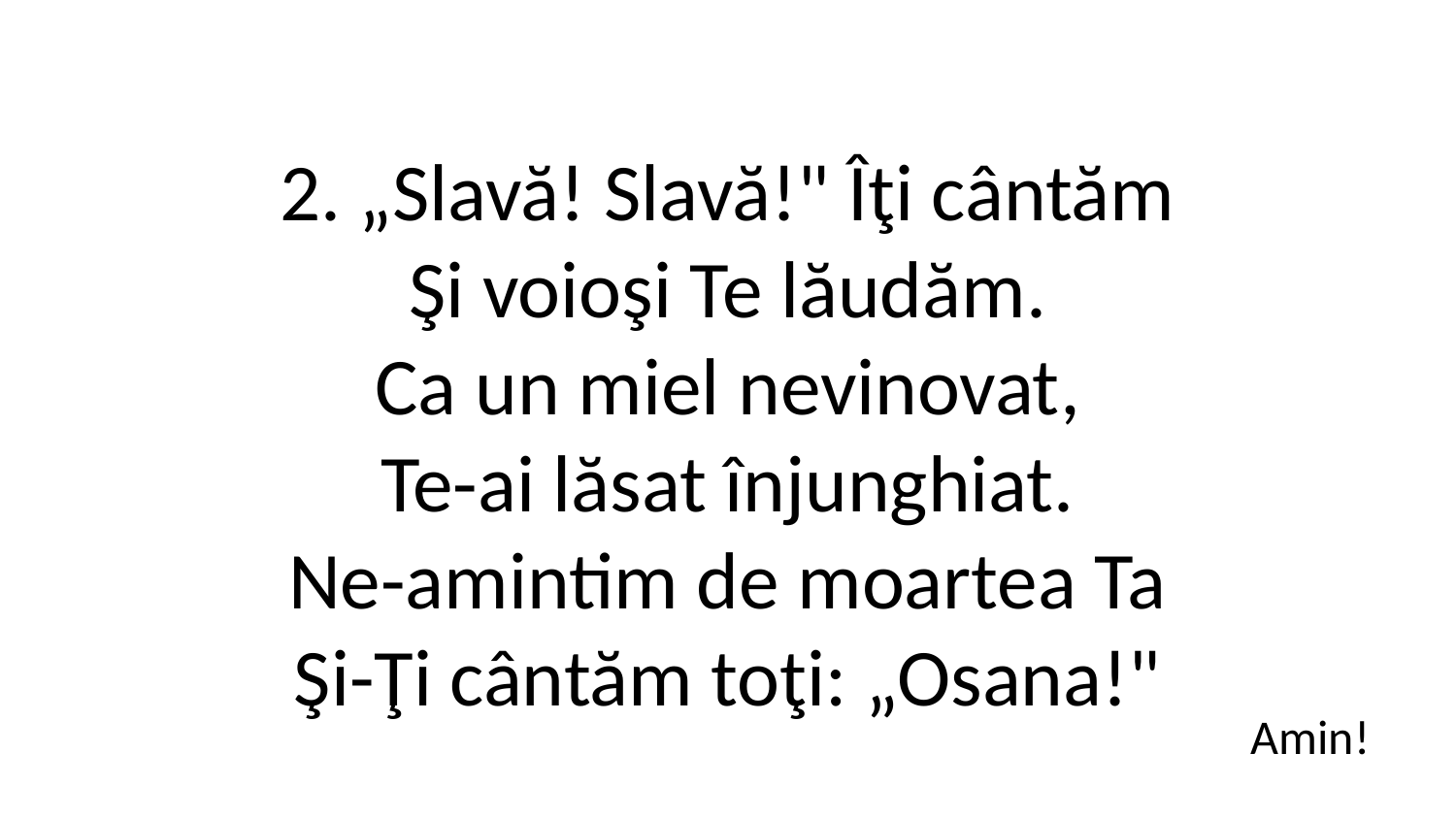

2. „Slavă! Slavă!" Îţi cântăm
Şi voioşi Te lăudăm.
Ca un miel nevinovat,
Te-ai lăsat înjunghiat.
Ne-amintim de moartea Ta
Şi-Ţi cântăm toţi: „Osana!"

Amin!